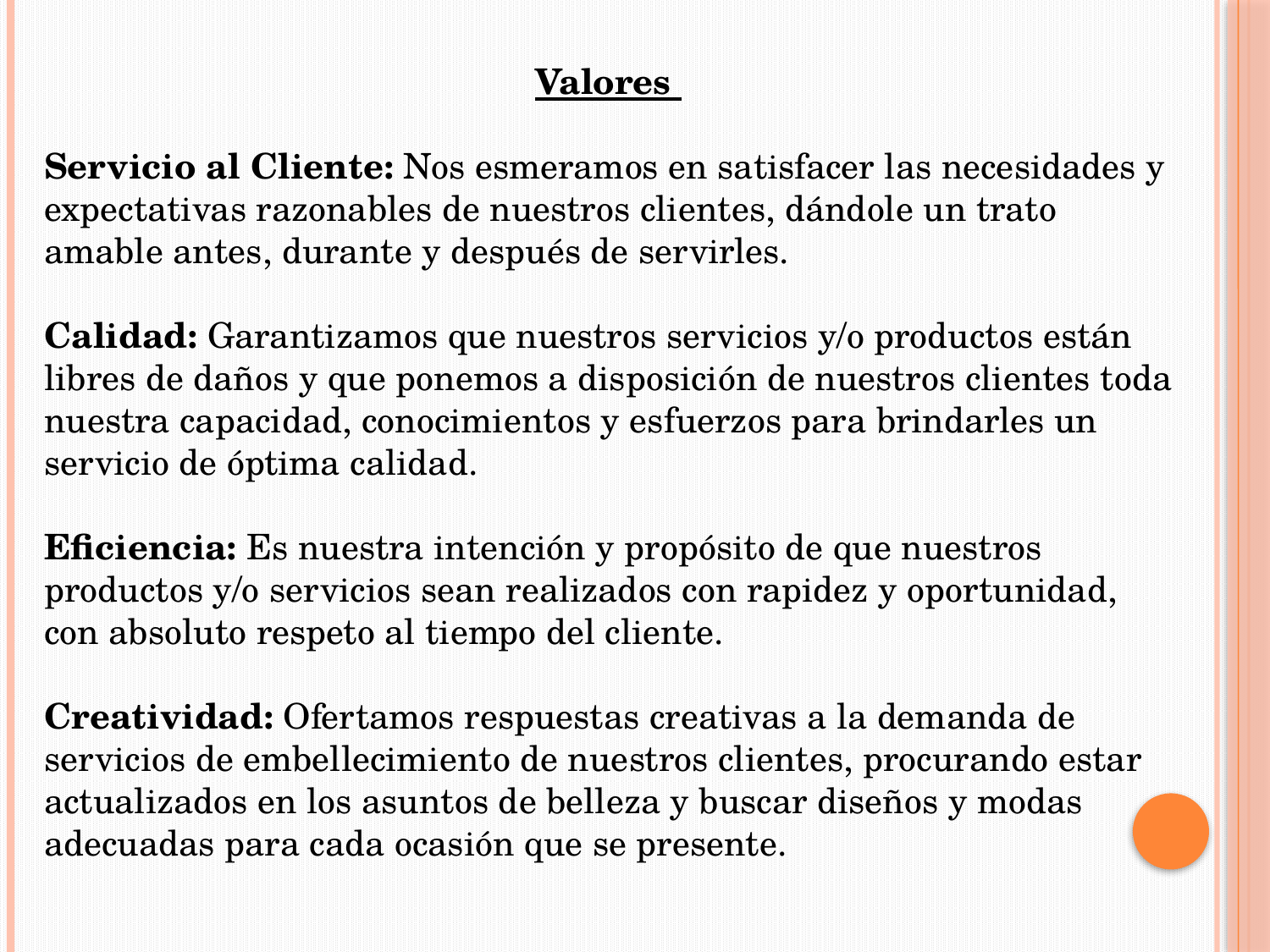

Valores

Servicio al Cliente: Nos esmeramos en satisfacer las necesidades y expectativas razonables de nuestros clientes, dándole un trato amable antes, durante y después de servirles.

Calidad: Garantizamos que nuestros servicios y/o productos están libres de daños y que ponemos a disposición de nuestros clientes toda nuestra capacidad, conocimientos y esfuerzos para brindarles un servicio de óptima calidad.

Eficiencia: Es nuestra intención y propósito de que nuestros productos y/o servicios sean realizados con rapidez y oportunidad, con absoluto respeto al tiempo del cliente.

Creatividad: Ofertamos respuestas creativas a la demanda de servicios de embellecimiento de nuestros clientes, procurando estar actualizados en los asuntos de belleza y buscar diseños y modas adecuadas para cada ocasión que se presente.